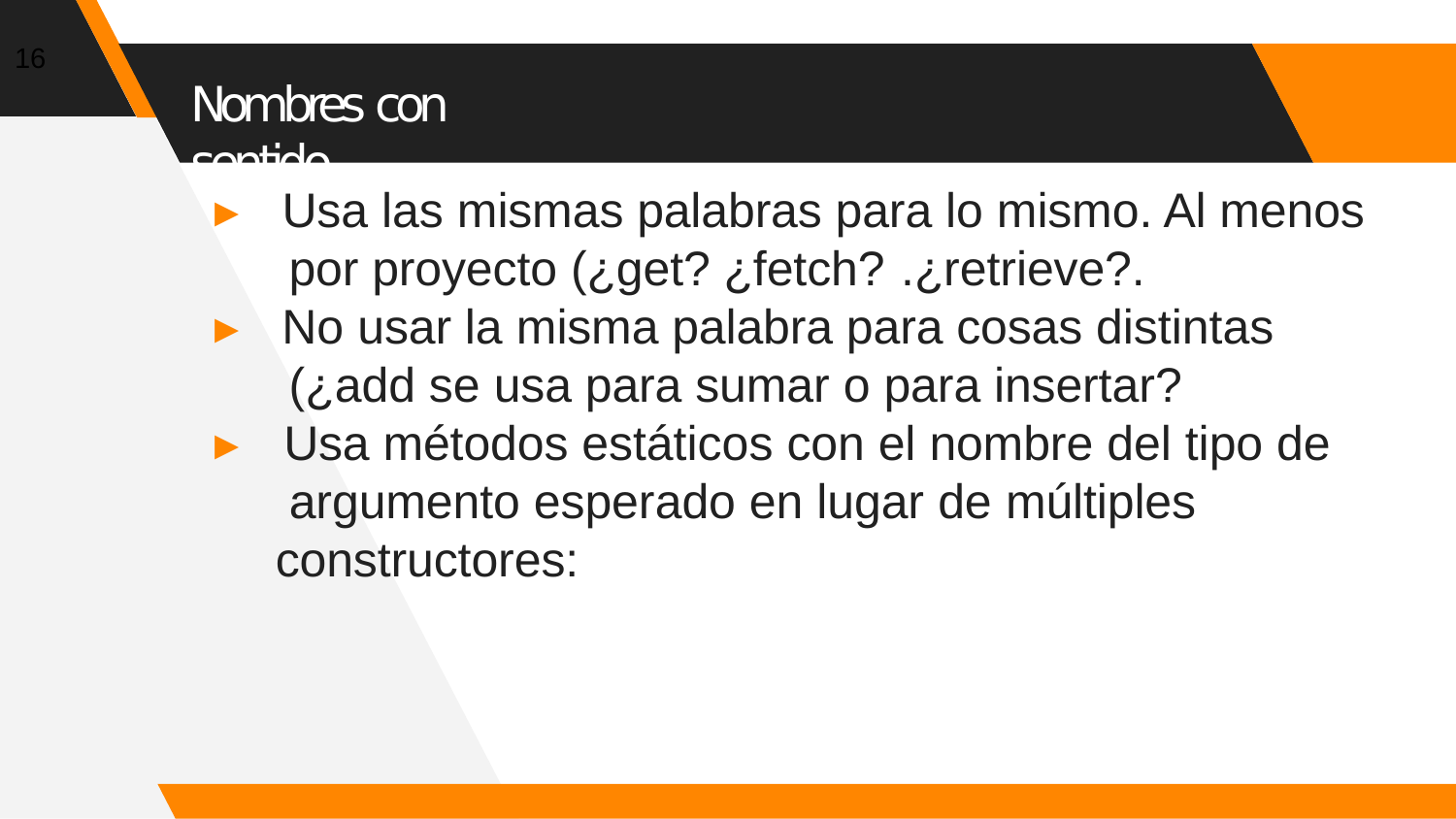

16
# Nombres con sentido
▸ Usa las mismas palabras para lo mismo. Al menos  por proyecto (¿get? ¿fetch? .¿retrieve?.
▸ No usar la misma palabra para cosas distintas  (¿add se usa para sumar o para insertar?
▸ Usa métodos estáticos con el nombre del tipo de  argumento esperado en lugar de múltiples  constructores: